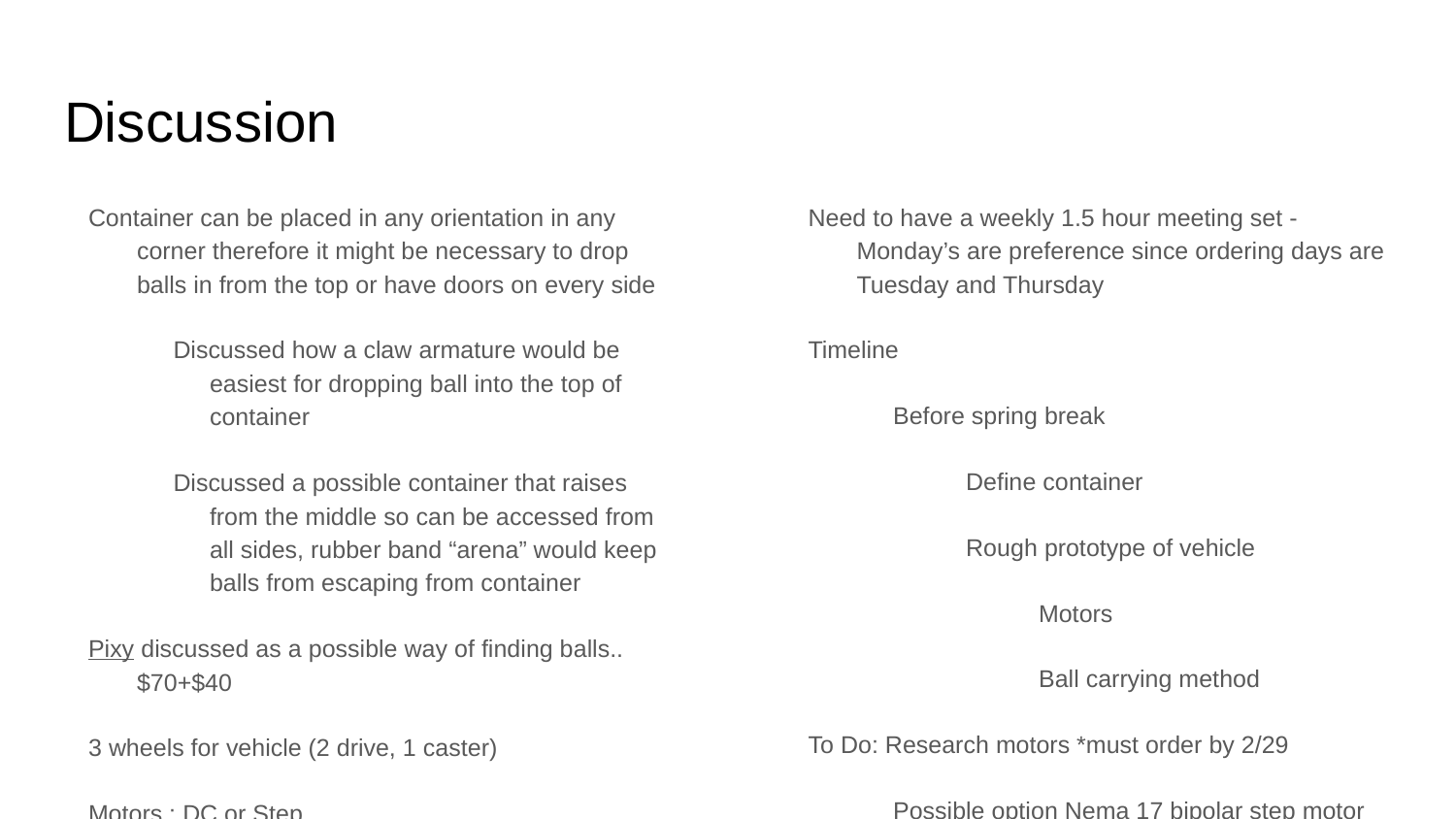

# Discussion
Container can be placed in any orientation in any corner therefore it might be necessary to drop balls in from the top or have doors on every side
Discussed how a claw armature would be easiest for dropping ball into the top of container
Discussed a possible container that raises from the middle so can be accessed from all sides, rubber band “arena” would keep balls from escaping from container
Pixy discussed as a possible way of finding balls.. $70+$40
3 wheels for vehicle (2 drive, 1 caster)
Motors : DC or Step
Have code for each

Need to have a weekly 1.5 hour meeting set - Monday’s are preference since ordering days are Tuesday and Thursday
Timeline
Before spring break
Define container
Rough prototype of vehicle
Motors
Ball carrying method
To Do: Research motors *must order by 2/29
Possible option Nema 17 bipolar step motor 3.5V